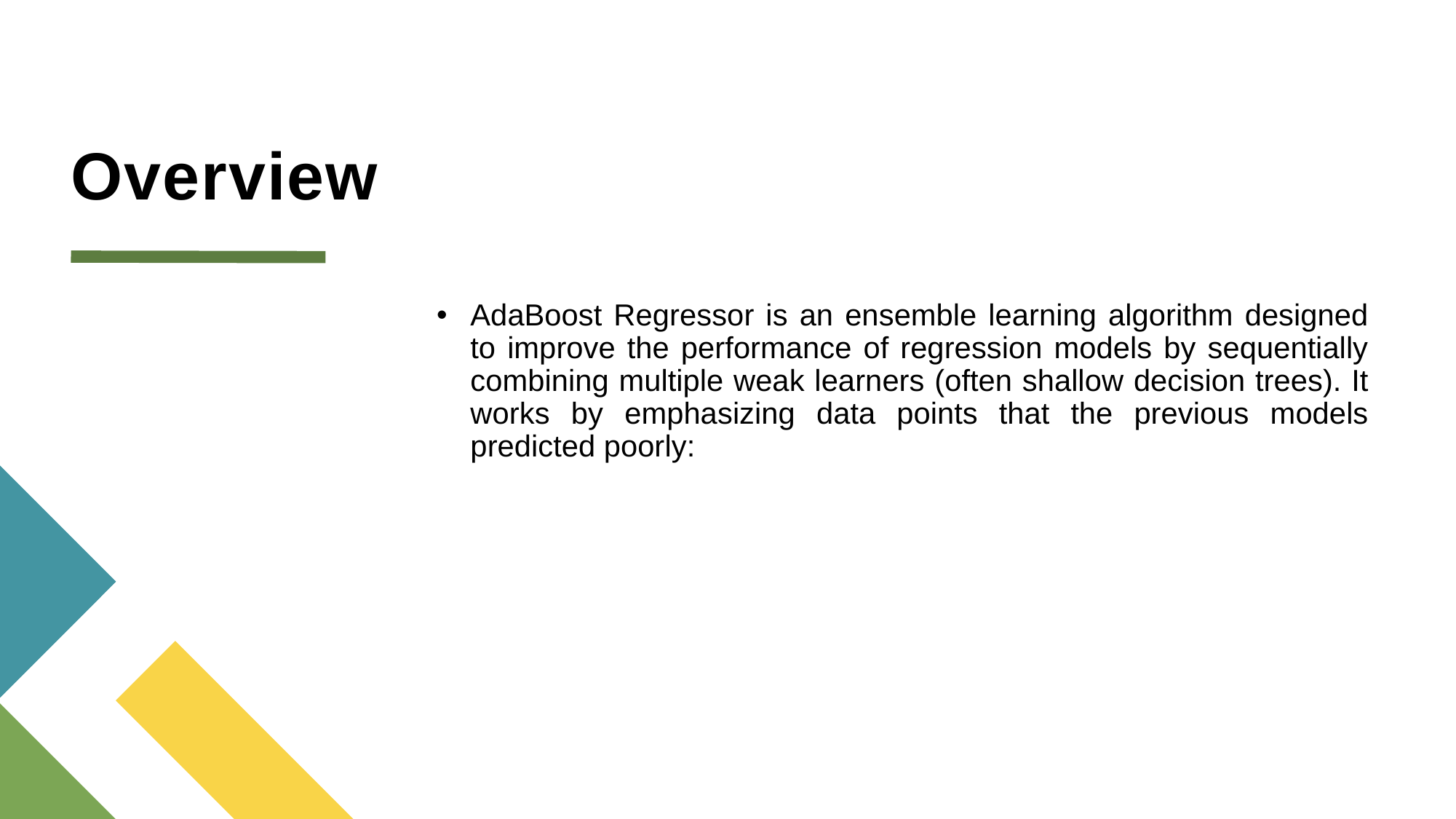

# Overview
AdaBoost Regressor is an ensemble learning algorithm designed to improve the performance of regression models by sequentially combining multiple weak learners (often shallow decision trees). It works by emphasizing data points that the previous models predicted poorly: